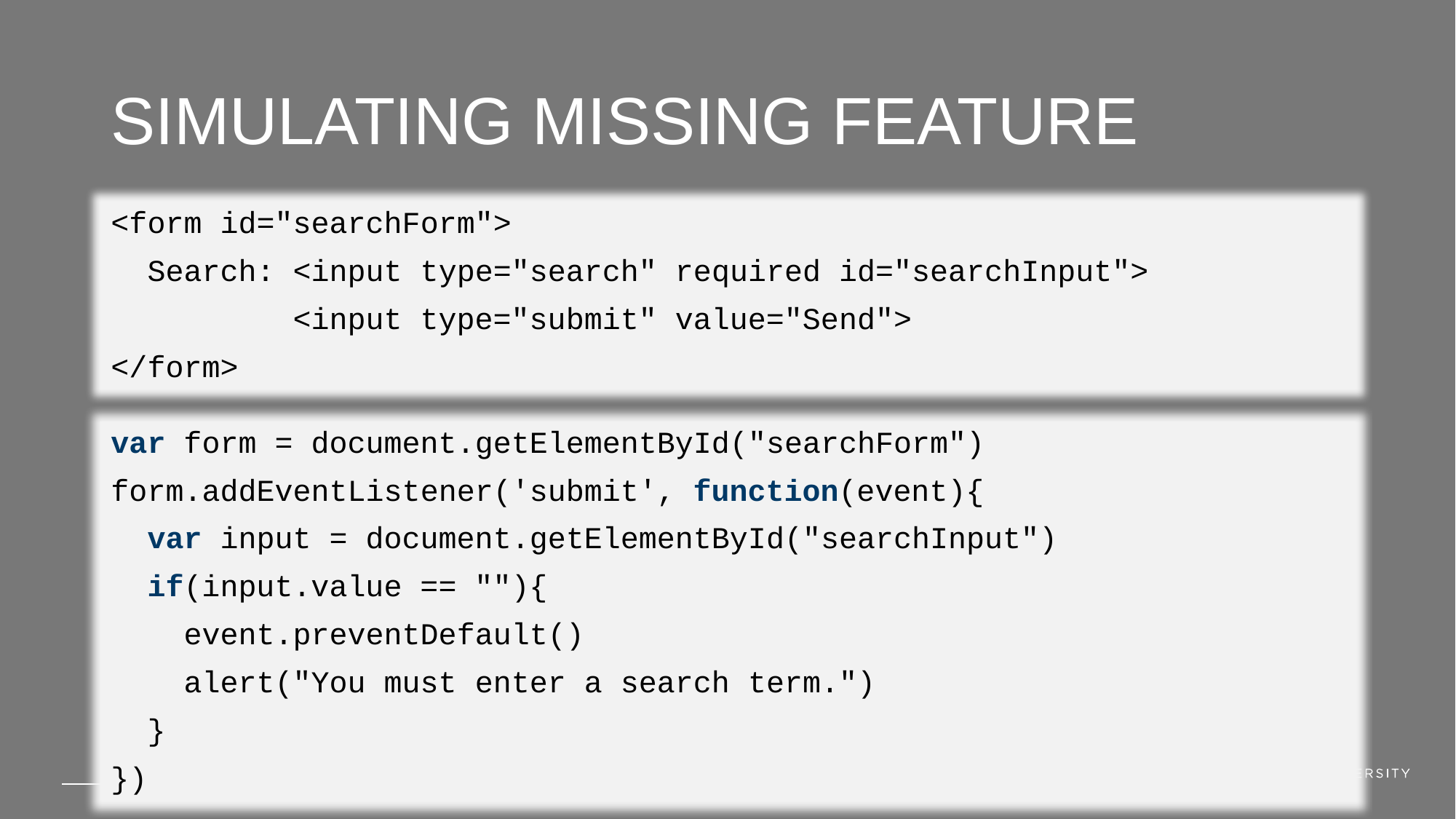

# Simulating missing feature
<form id="searchForm">
  Search: <input type="search" required id="searchInput">
          <input type="submit" value="Send">
</form>
var form = document.getElementById("searchForm")
form.addEventListener('submit', function(event){
  var input = document.getElementById("searchInput")
  if(input.value == ""){
    event.preventDefault()
    alert("You must enter a search term.")
  }
})